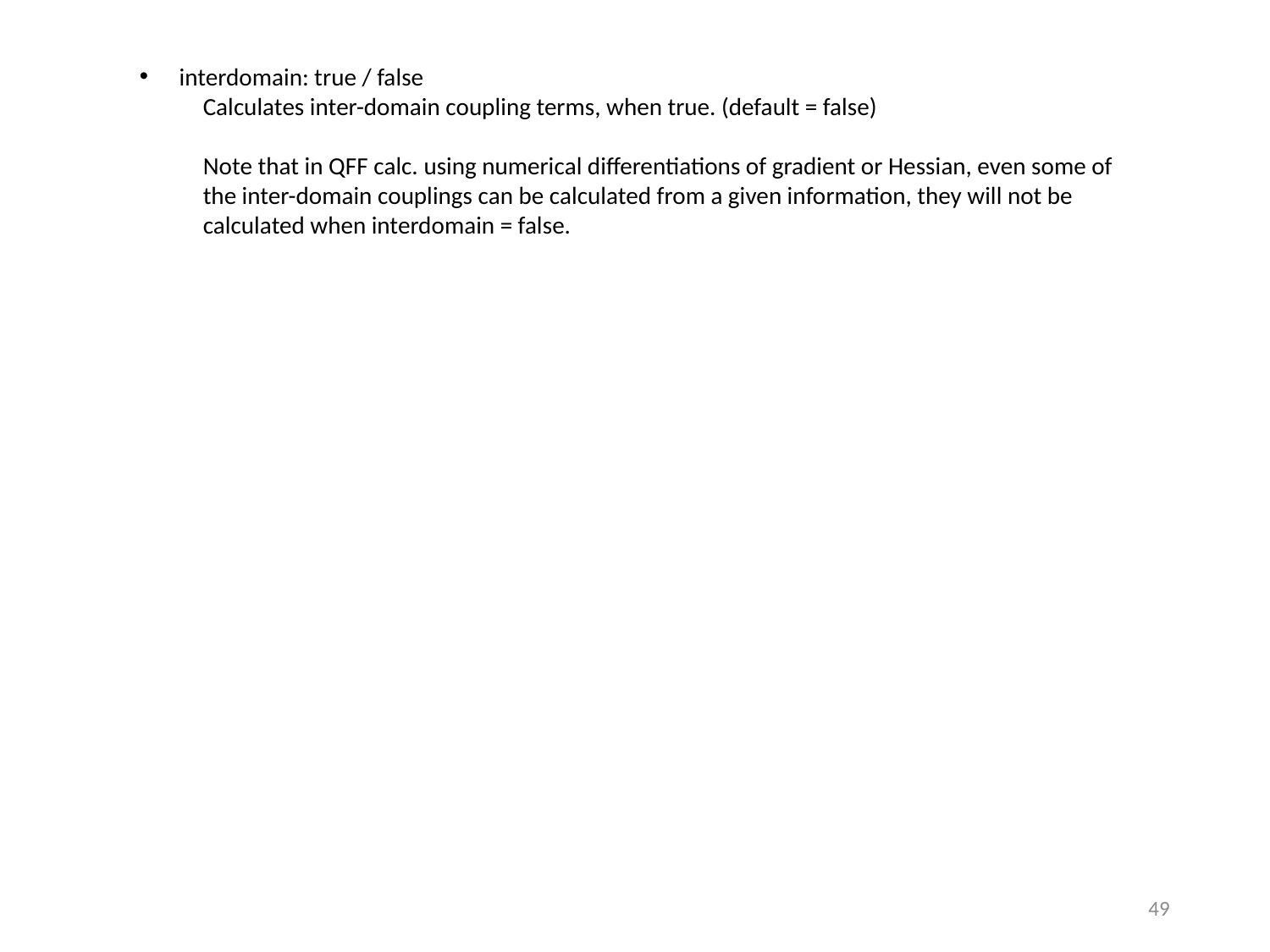

interdomain: true / false
Calculates inter-domain coupling terms, when true. (default = false)

Note that in QFF calc. using numerical differentiations of gradient or Hessian, even some of the inter-domain couplings can be calculated from a given information, they will not be calculated when interdomain = false.
49